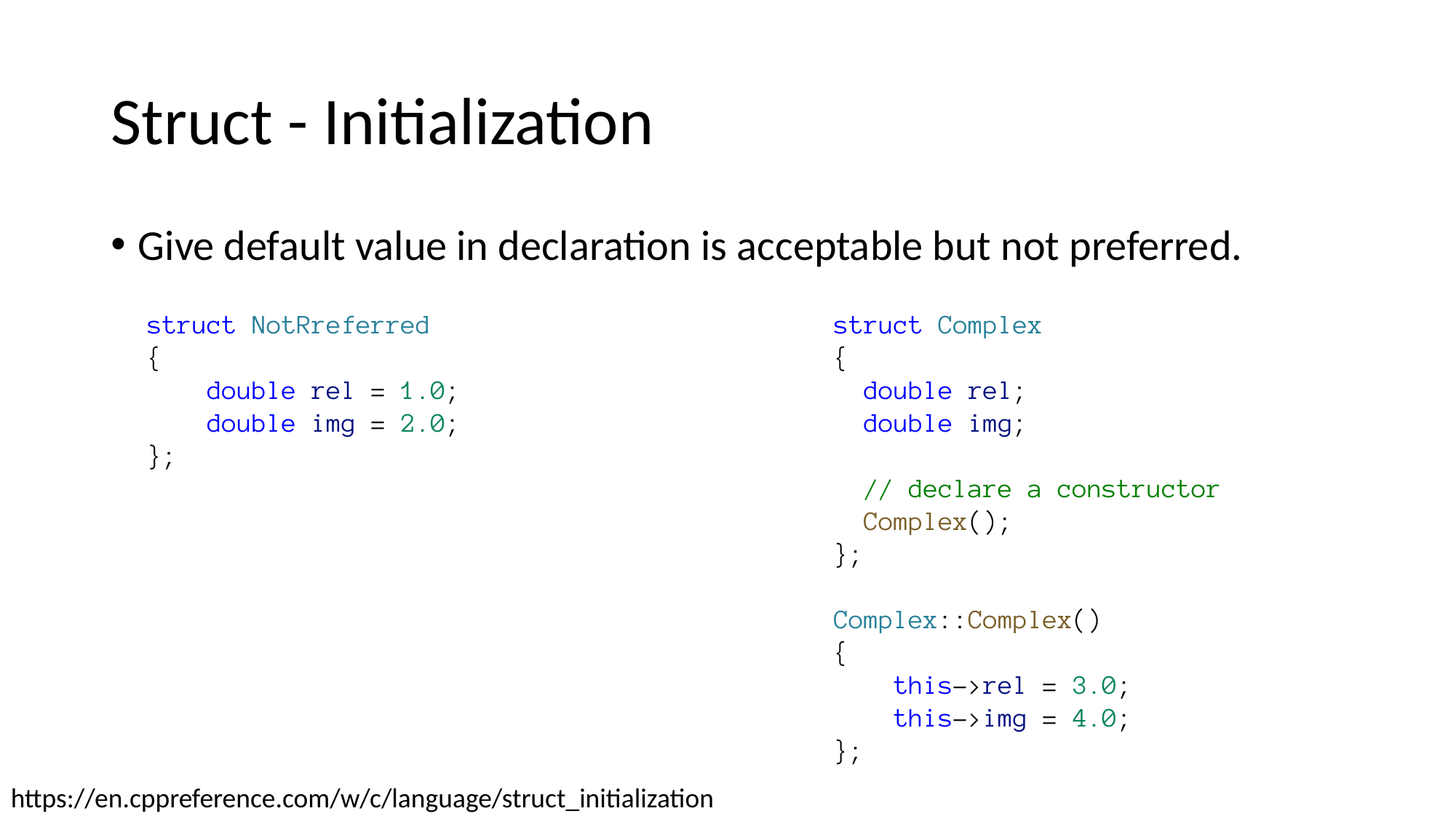

# Struct - Initialization
Give default value in declaration is acceptable but not preferred.
struct NotRreferred
{
    double rel = 1.0;
    double img = 2.0;
};
struct Complex
{
  double rel;
  double img;
  // declare a constructor
  Complex();
};
Complex::Complex()
{
    this->rel = 3.0;
    this->img = 4.0;
};
https://en.cppreference.com/w/c/language/struct_initialization